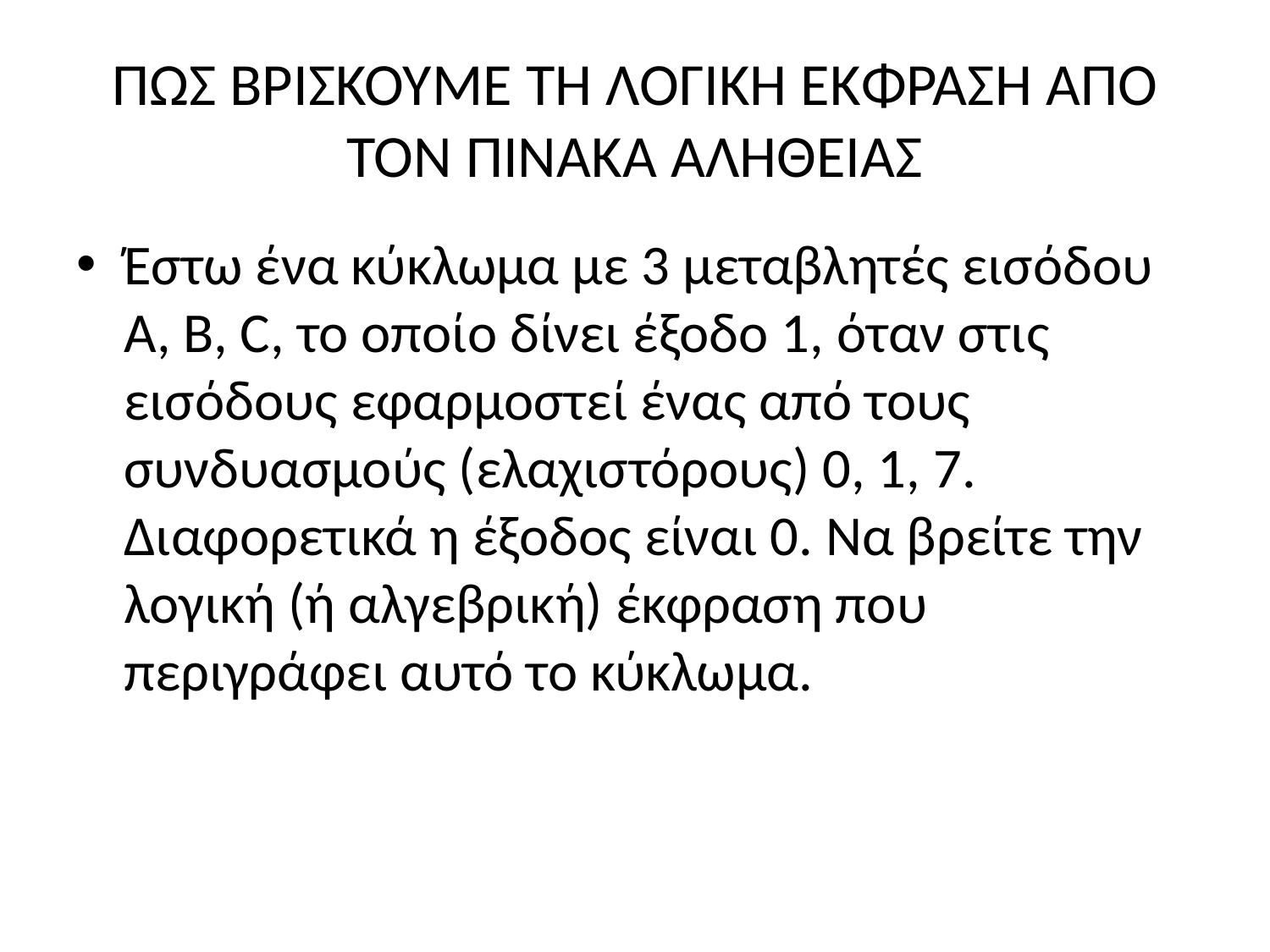

# ΠΩΣ ΒΡΙΣΚΟΥΜΕ ΤΗ ΛΟΓΙΚΗ ΕΚΦΡΑΣΗ ΑΠΌ ΤΟΝ ΠΙΝΑΚΑ ΑΛΗΘΕΙΑΣ
Έστω ένα κύκλωμα με 3 μεταβλητές εισόδου Α, Β, C, το οποίο δίνει έξοδο 1, όταν στις εισόδους εφαρμοστεί ένας από τους συνδυασμούς (ελαχιστόρους) 0, 1, 7. Διαφορετικά η έξοδος είναι 0. Να βρείτε την λογική (ή αλγεβρική) έκφραση που περιγράφει αυτό το κύκλωμα.